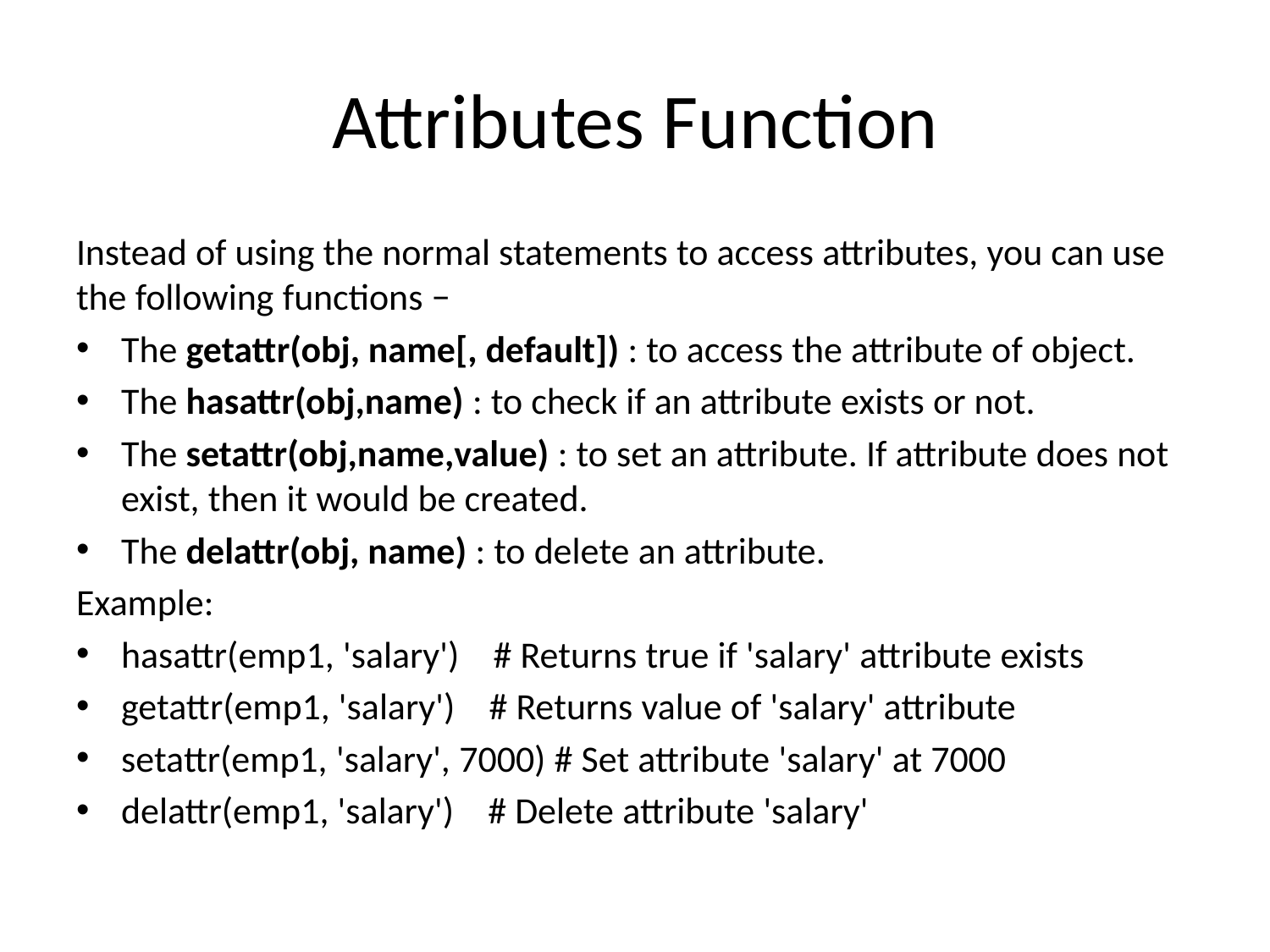

# Attributes Function
Instead of using the normal statements to access attributes, you can use the following functions −
The getattr(obj, name[, default]) : to access the attribute of object.
The hasattr(obj,name) : to check if an attribute exists or not.
The setattr(obj,name,value) : to set an attribute. If attribute does not exist, then it would be created.
The delattr(obj, name) : to delete an attribute.
Example:
hasattr(emp1, 'salary')    # Returns true if 'salary' attribute exists
getattr(emp1, 'salary')    # Returns value of 'salary' attribute
setattr(emp1, 'salary', 7000) # Set attribute 'salary' at 7000
delattr(emp1, 'salary')    # Delete attribute 'salary'